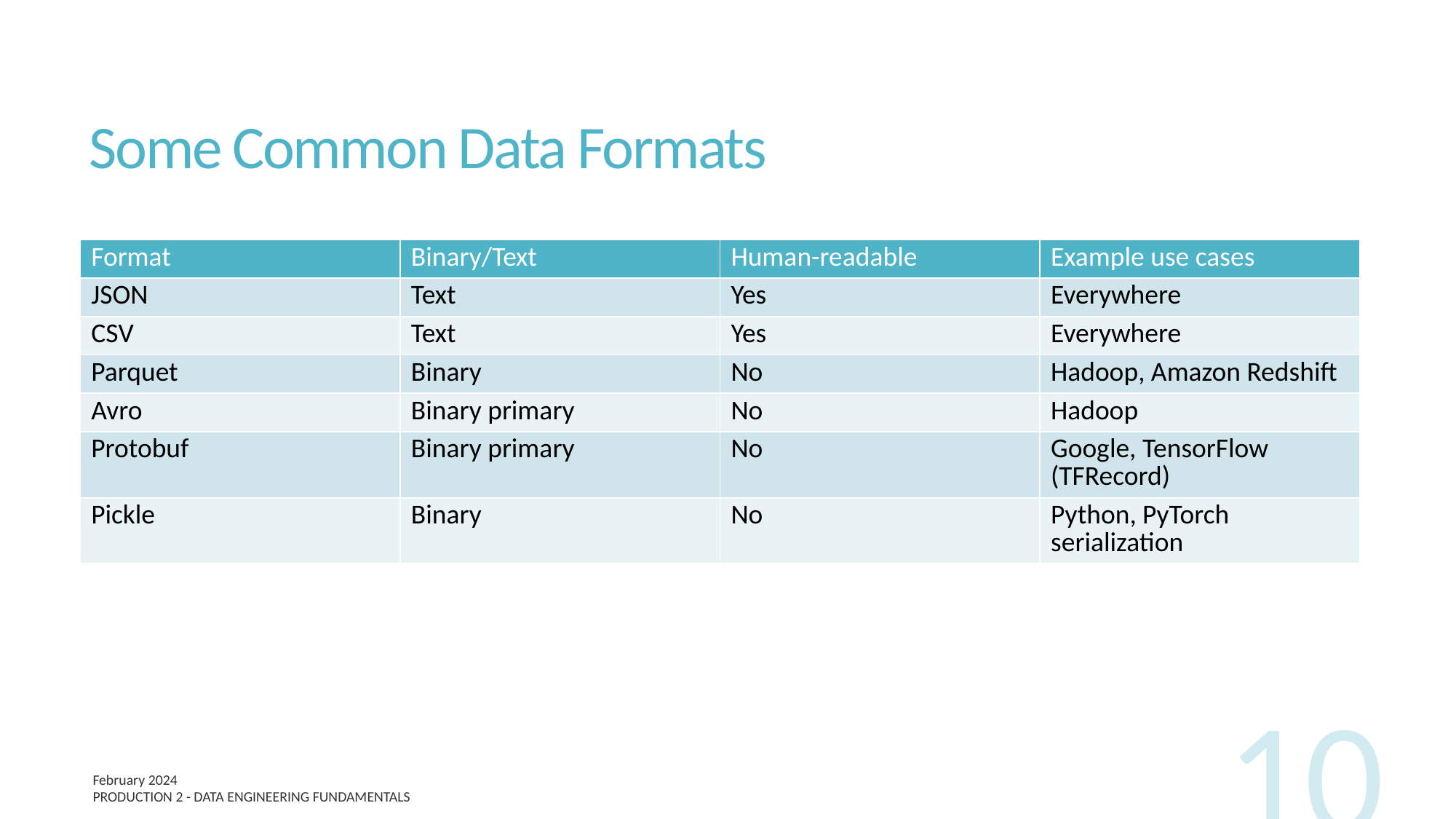

# Some Common Data Formats
| Format | Binary/Text | Human-readable | Example use cases |
| --- | --- | --- | --- |
| JSON | Text | Yes | Everywhere |
| CSV | Text | Yes | Everywhere |
| Parquet | Binary | No | Hadoop, Amazon Redshift |
| Avro | Binary primary | No | Hadoop |
| Protobuf | Binary primary | No | Google, TensorFlow (TFRecord) |
| Pickle | Binary | No | Python, PyTorch serialization |
10
February 2024
Production 2 - Data Engineering Fundamentals